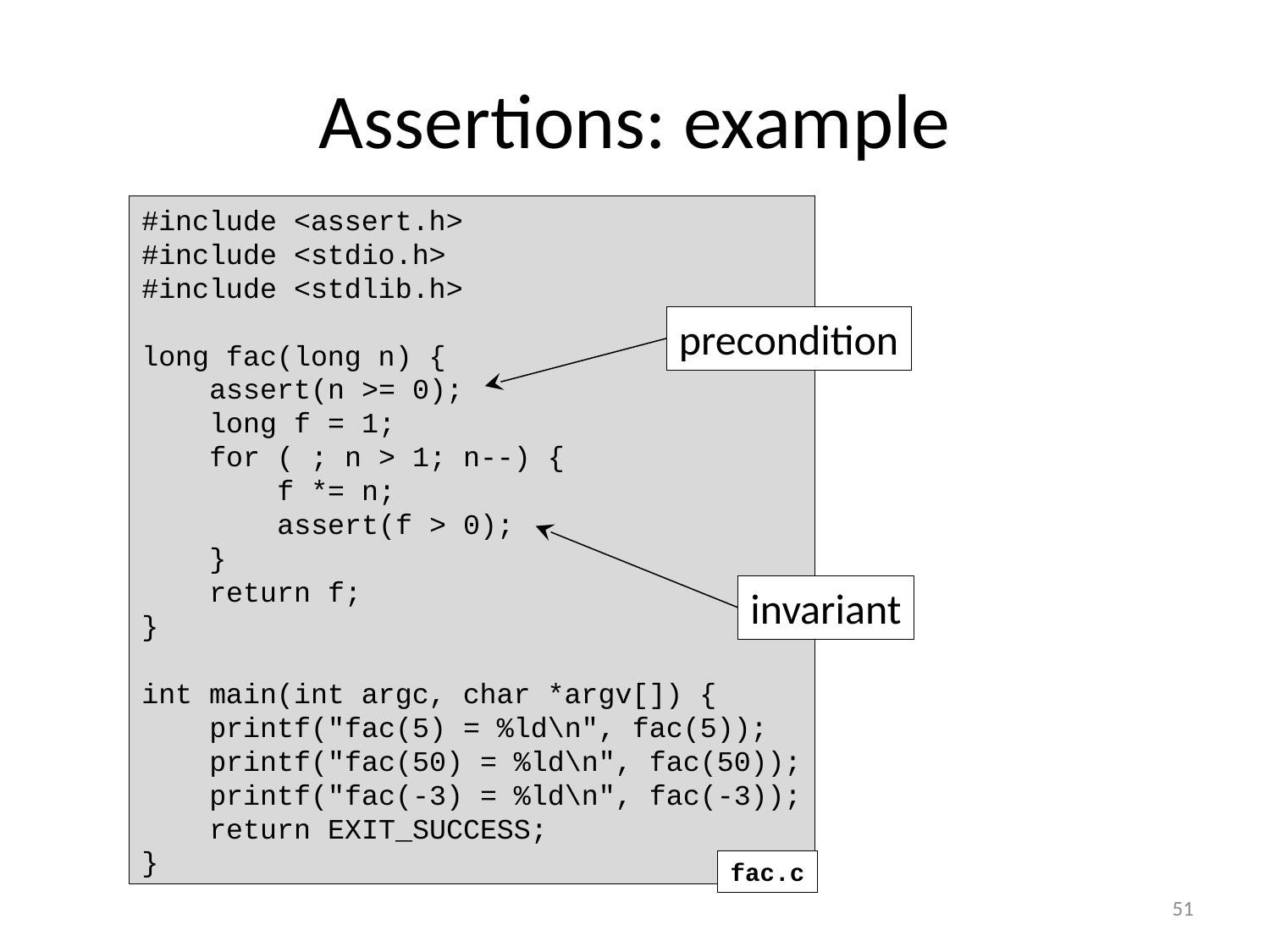

# Assertions: example
#include <assert.h>
#include <stdio.h>
#include <stdlib.h>

long fac(long n) {
    assert(n >= 0);
    long f = 1;
    for ( ; n > 1; n--) {
        f *= n;
        assert(f > 0);
    }
    return f;
}

int main(int argc, char *argv[]) {
    printf("fac(5) = %ld\n", fac(5));
    printf("fac(50) = %ld\n", fac(50));
    printf("fac(-3) = %ld\n", fac(-3));
    return EXIT_SUCCESS;
}
fac.c
precondition
precondition
invariant
invariant
51